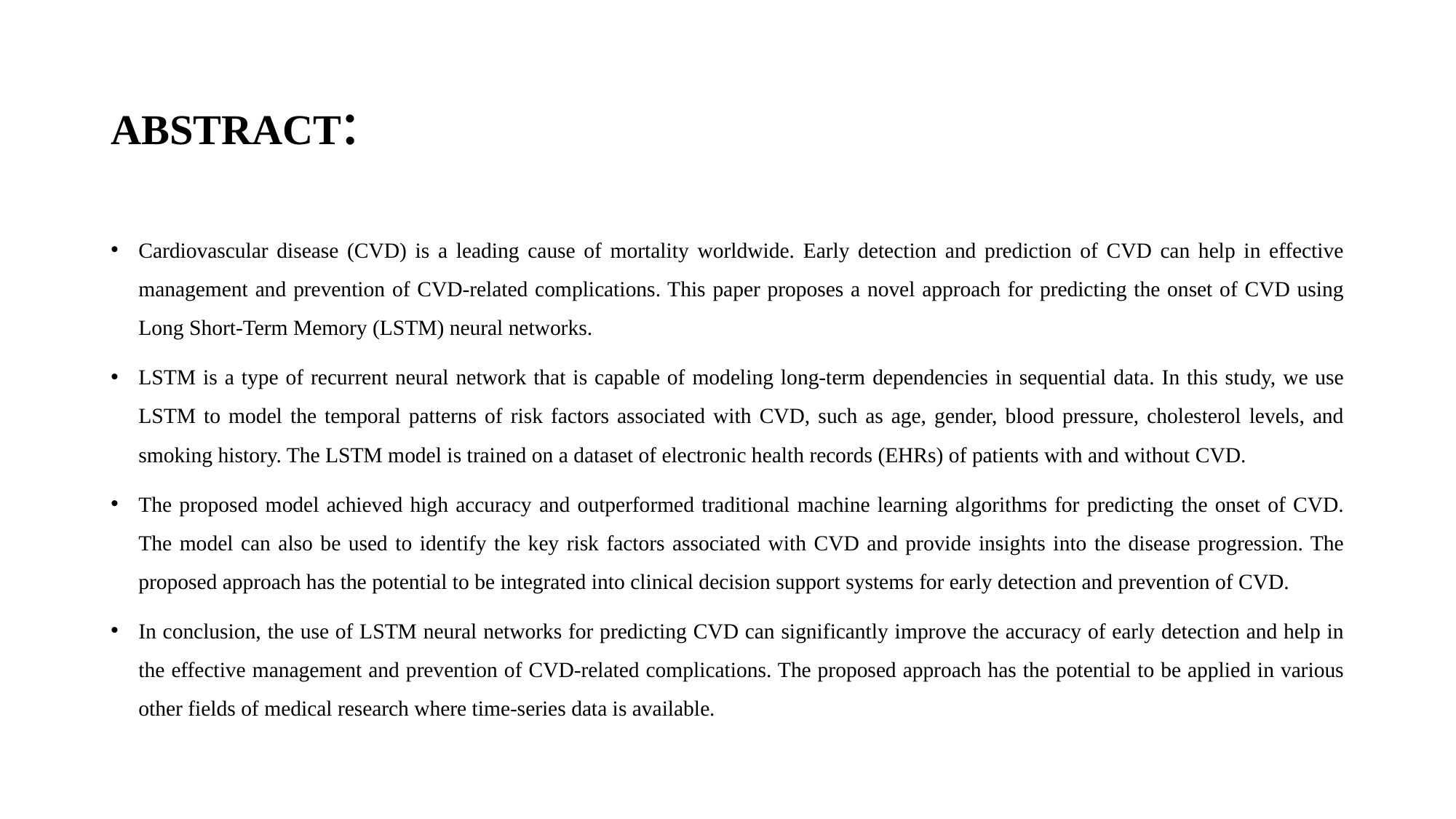

# ABSTRACT:
Cardiovascular disease (CVD) is a leading cause of mortality worldwide. Early detection and prediction of CVD can help in effective management and prevention of CVD-related complications. This paper proposes a novel approach for predicting the onset of CVD using Long Short-Term Memory (LSTM) neural networks.
LSTM is a type of recurrent neural network that is capable of modeling long-term dependencies in sequential data. In this study, we use LSTM to model the temporal patterns of risk factors associated with CVD, such as age, gender, blood pressure, cholesterol levels, and smoking history. The LSTM model is trained on a dataset of electronic health records (EHRs) of patients with and without CVD.
The proposed model achieved high accuracy and outperformed traditional machine learning algorithms for predicting the onset of CVD. The model can also be used to identify the key risk factors associated with CVD and provide insights into the disease progression. The proposed approach has the potential to be integrated into clinical decision support systems for early detection and prevention of CVD.
In conclusion, the use of LSTM neural networks for predicting CVD can significantly improve the accuracy of early detection and help in the effective management and prevention of CVD-related complications. The proposed approach has the potential to be applied in various other fields of medical research where time-series data is available.